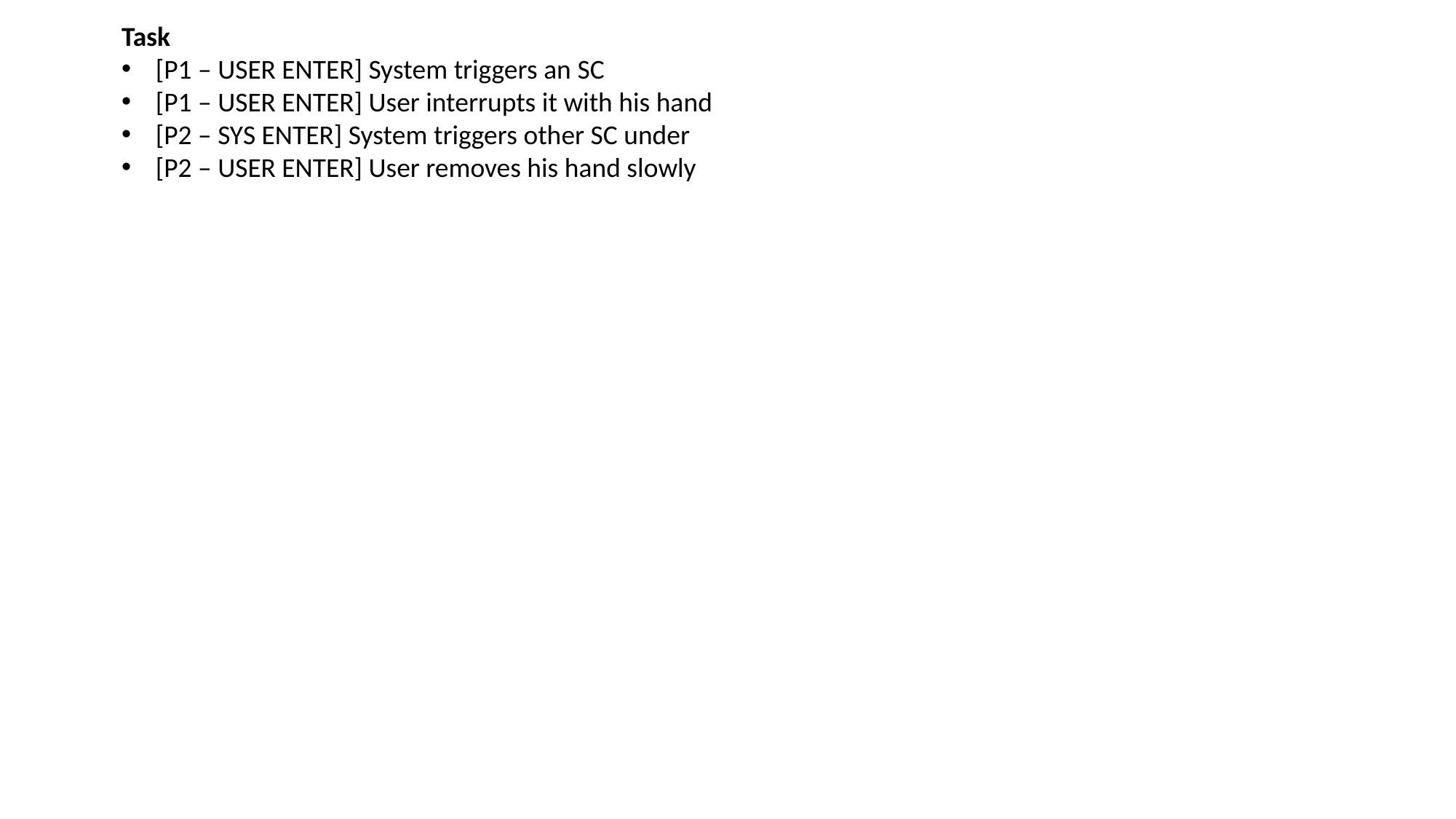

Task
[P1 – USER ENTER] System triggers an SC
[P1 – USER ENTER] User interrupts it with his hand
[P2 – SYS ENTER] System triggers other SC under
[P2 – USER ENTER] User removes his hand slowly